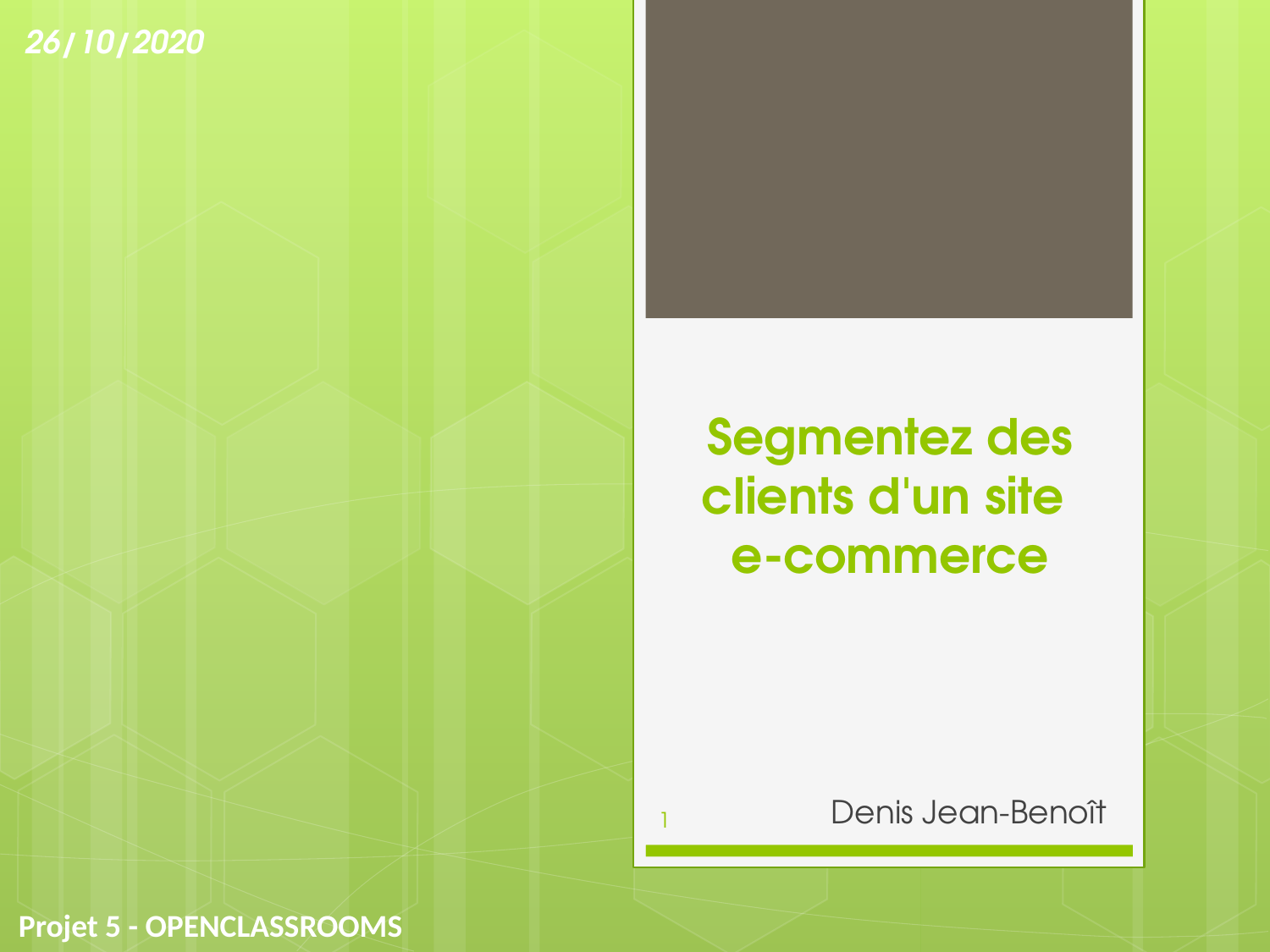

26/10/2020

# Segmentez des clients d'un site e-commerce
Denis Jean-Benoît
1
Projet 5 - OPENCLASSROOMS